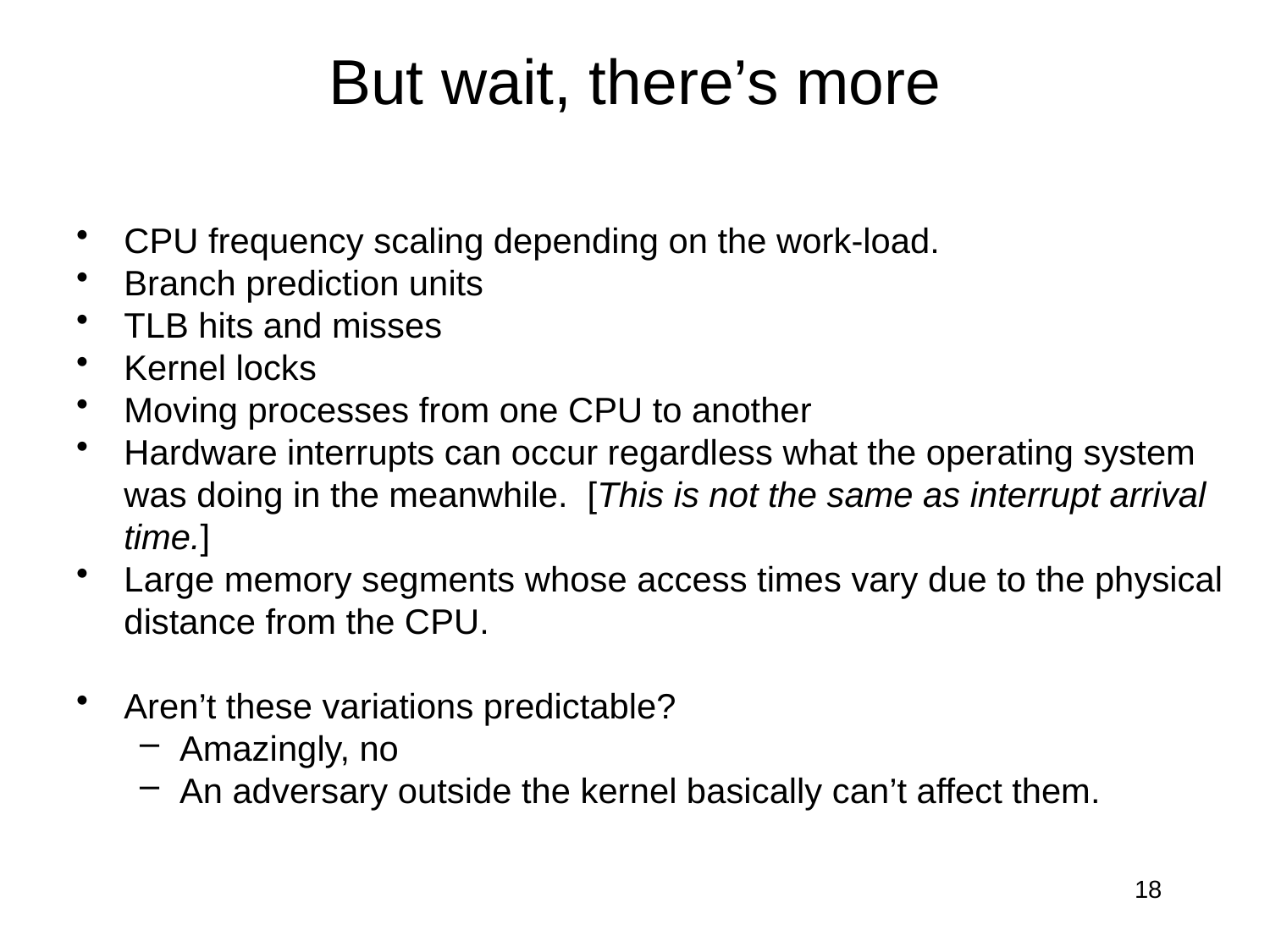

# But wait, there’s more
CPU frequency scaling depending on the work-load.
Branch prediction units
TLB hits and misses
Kernel locks
Moving processes from one CPU to another
Hardware interrupts can occur regardless what the operating system was doing in the meanwhile.  [This is not the same as interrupt arrival time.]
Large memory segments whose access times vary due to the physical distance from the CPU.

Aren’t these variations predictable?
Amazingly, no
An adversary outside the kernel basically can’t affect them.

18